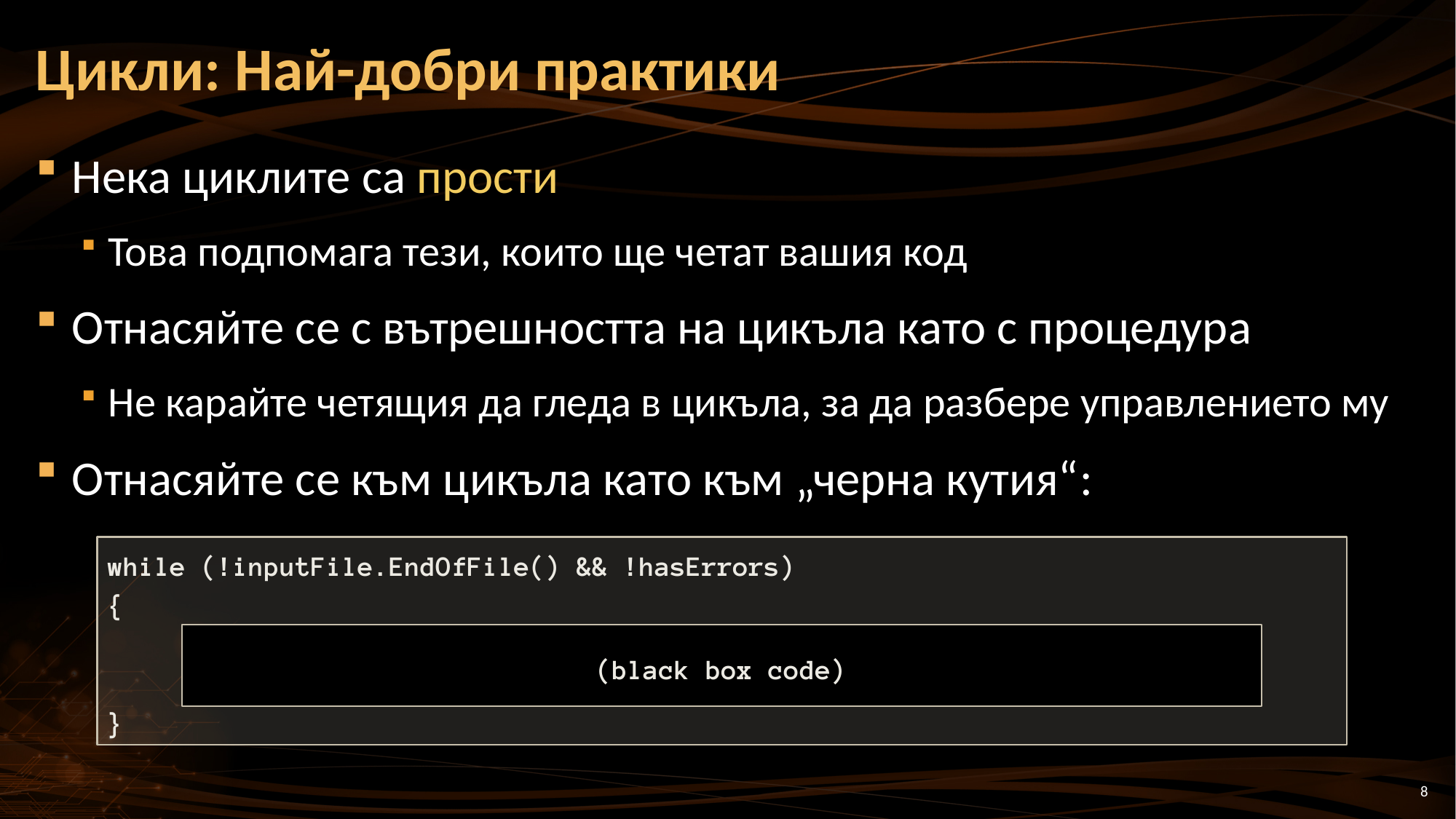

# Цикли: Най-добри практики
Нека циклите са прости
Това подпомага тези, които ще четат вашия код
Отнасяйте се с вътрешността на цикъла като с процедура
Не карайте четящия да гледа в цикъла, за да разбере управлението му
Отнасяйте се към цикъла като към „черна кутия“:
while (!inputFile.EndOfFile() && !hasErrors)
{

}
(black box code)
8